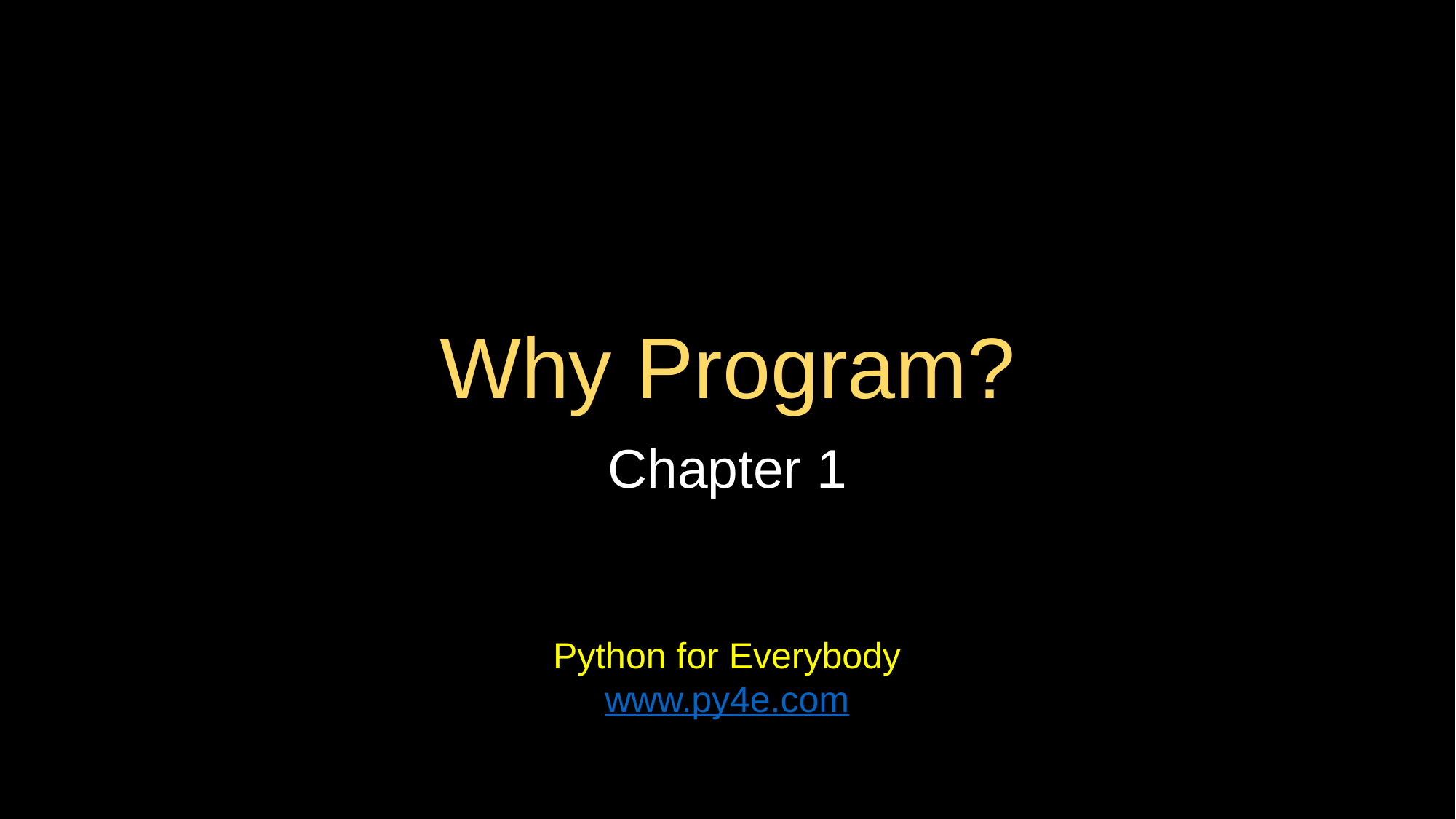

# Why Program?
Chapter 1
Python for Everybody
www.py4e.com